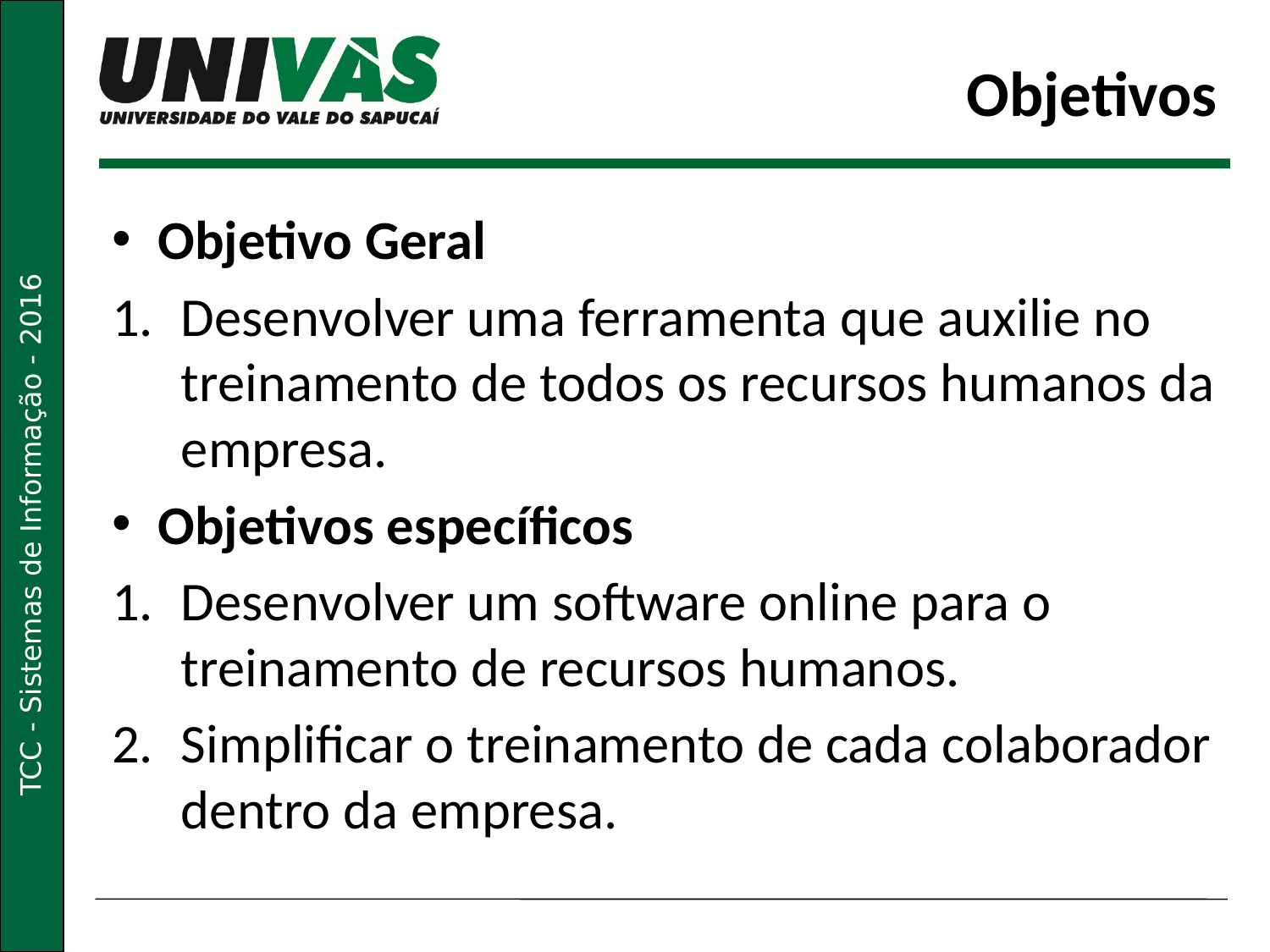

# Objetivos
Objetivo Geral
Desenvolver uma ferramenta que auxilie no treinamento de todos os recursos humanos da empresa.
Objetivos específicos
Desenvolver um software online para o treinamento de recursos humanos.
Simplificar o treinamento de cada colaborador dentro da empresa.